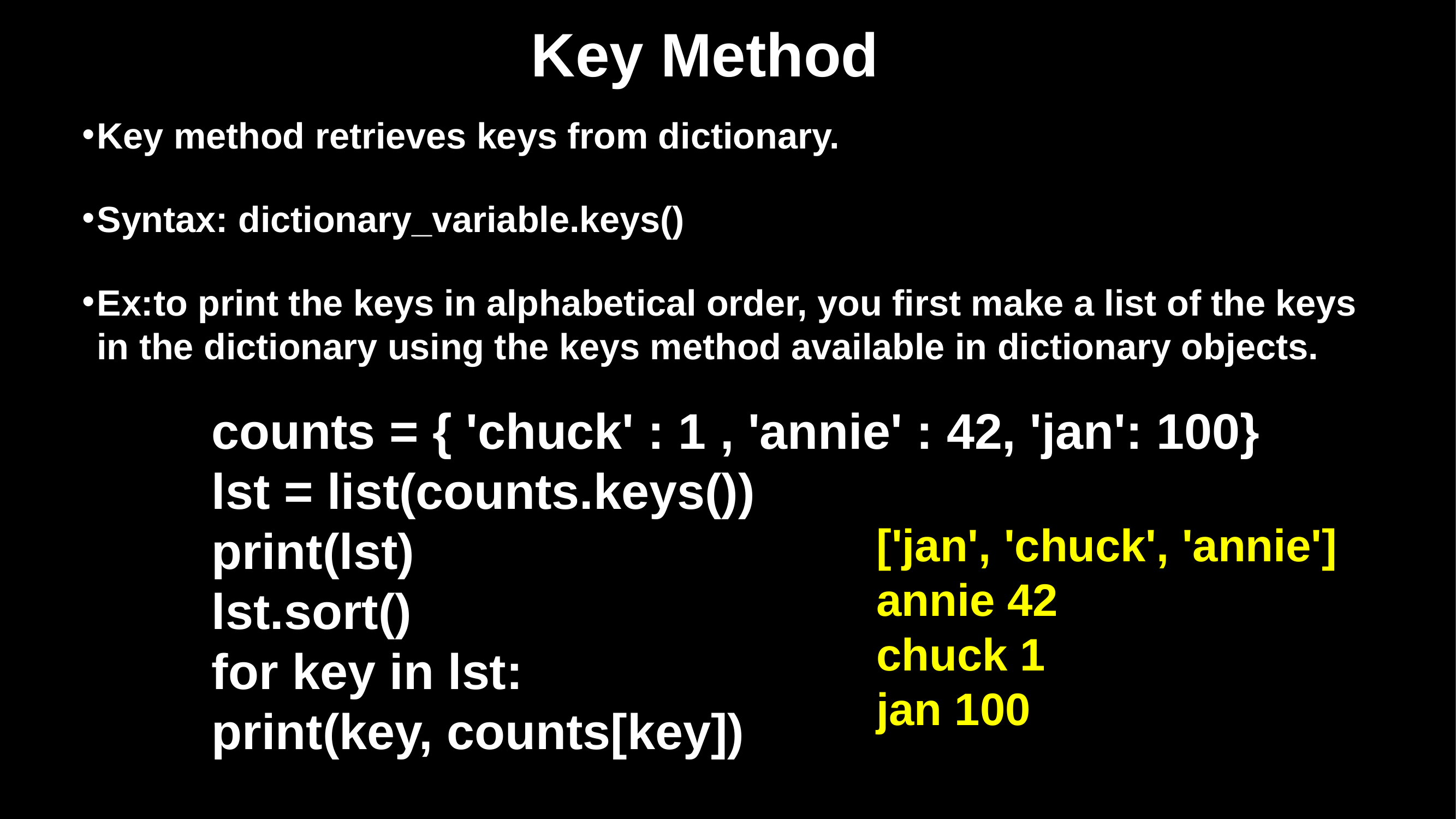

# Key Method
Key method retrieves keys from dictionary.
Syntax: dictionary_variable.keys()
Ex:to print the keys in alphabetical order, you first make a list of the keys in the dictionary using the keys method available in dictionary objects.

counts = { 'chuck' : 1 , 'annie' : 42, 'jan': 100}
lst = list(counts.keys())
print(lst)
lst.sort()
for key in lst:
print(key, counts[key])
['jan', 'chuck', 'annie']
annie 42
chuck 1
jan 100